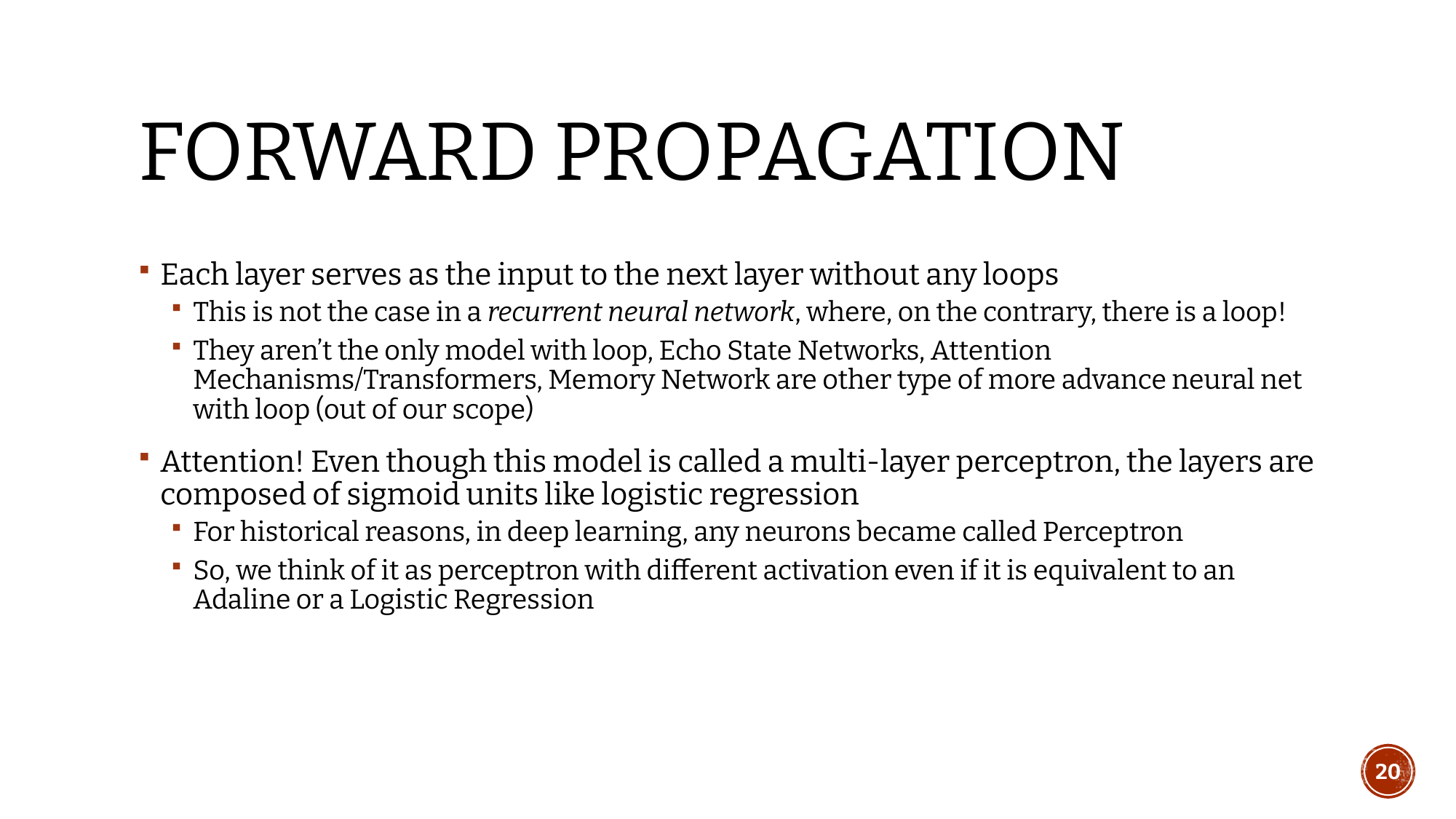

# Forward propagation
Each layer serves as the input to the next layer without any loops
This is not the case in a recurrent neural network, where, on the contrary, there is a loop!
They aren’t the only model with loop, Echo State Networks, Attention Mechanisms/Transformers, Memory Network are other type of more advance neural net with loop (out of our scope)
Attention! Even though this model is called a multi-layer perceptron, the layers are composed of sigmoid units like logistic regression
For historical reasons, in deep learning, any neurons became called Perceptron
So, we think of it as perceptron with different activation even if it is equivalent to an Adaline or a Logistic Regression

20